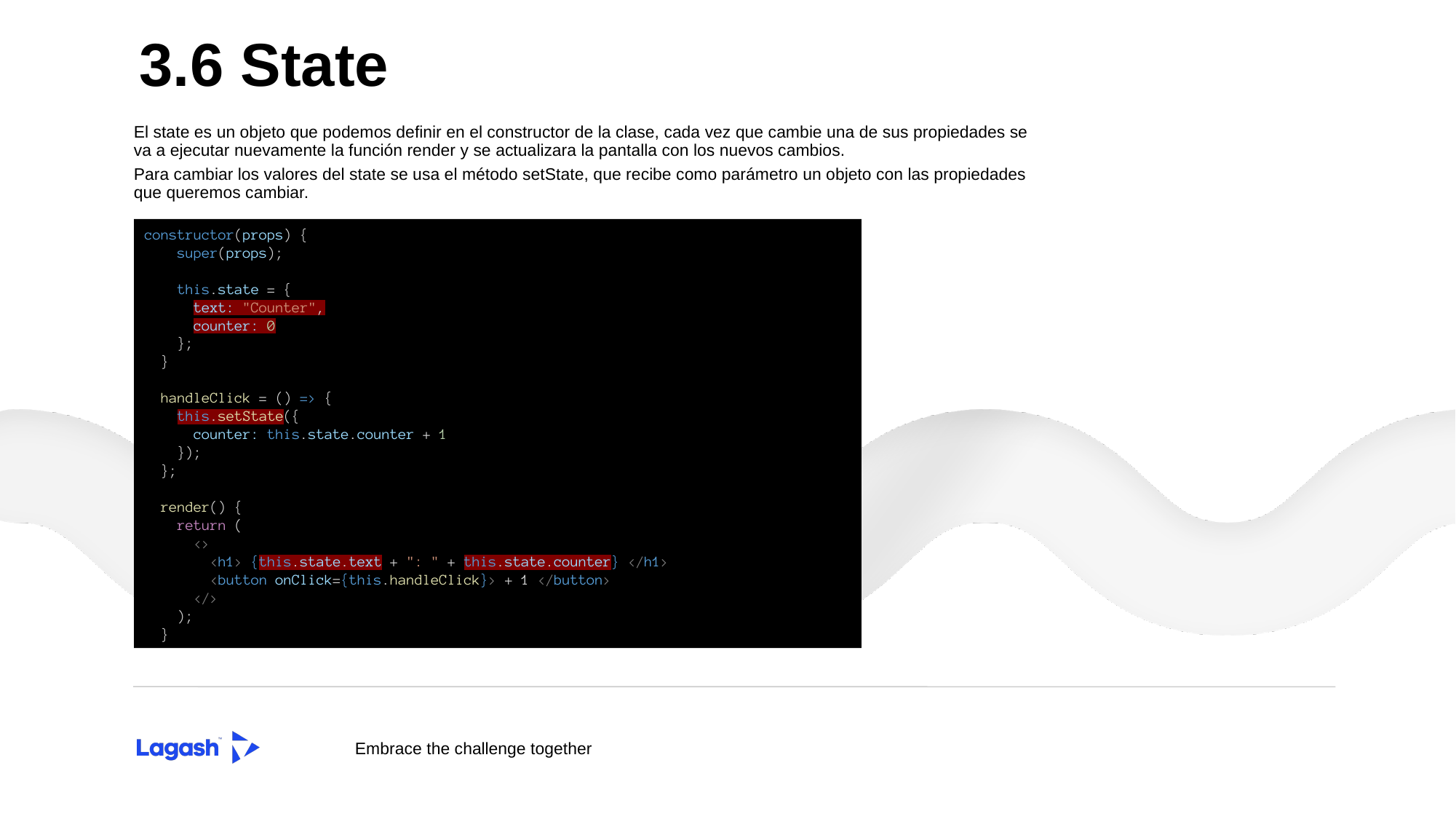

# 3.6 State
El state es un objeto que podemos definir en el constructor de la clase, cada vez que cambie una de sus propiedades se va a ejecutar nuevamente la función render y se actualizara la pantalla con los nuevos cambios.
Para cambiar los valores del state se usa el método setState, que recibe como parámetro un objeto con las propiedades que queremos cambiar.

constructor(props) {
    super(props);
    this.state = {
      text: "Counter",
      counter: 0
    };
  }
  handleClick = () => {
    this.setState({
      counter: this.state.counter + 1
    });
  };
  render() {
    return (
      <>
        <h1> {this.state.text + ": " + this.state.counter} </h1>
        <button onClick={this.handleClick}> + 1 </button>
      </>
    );
  }